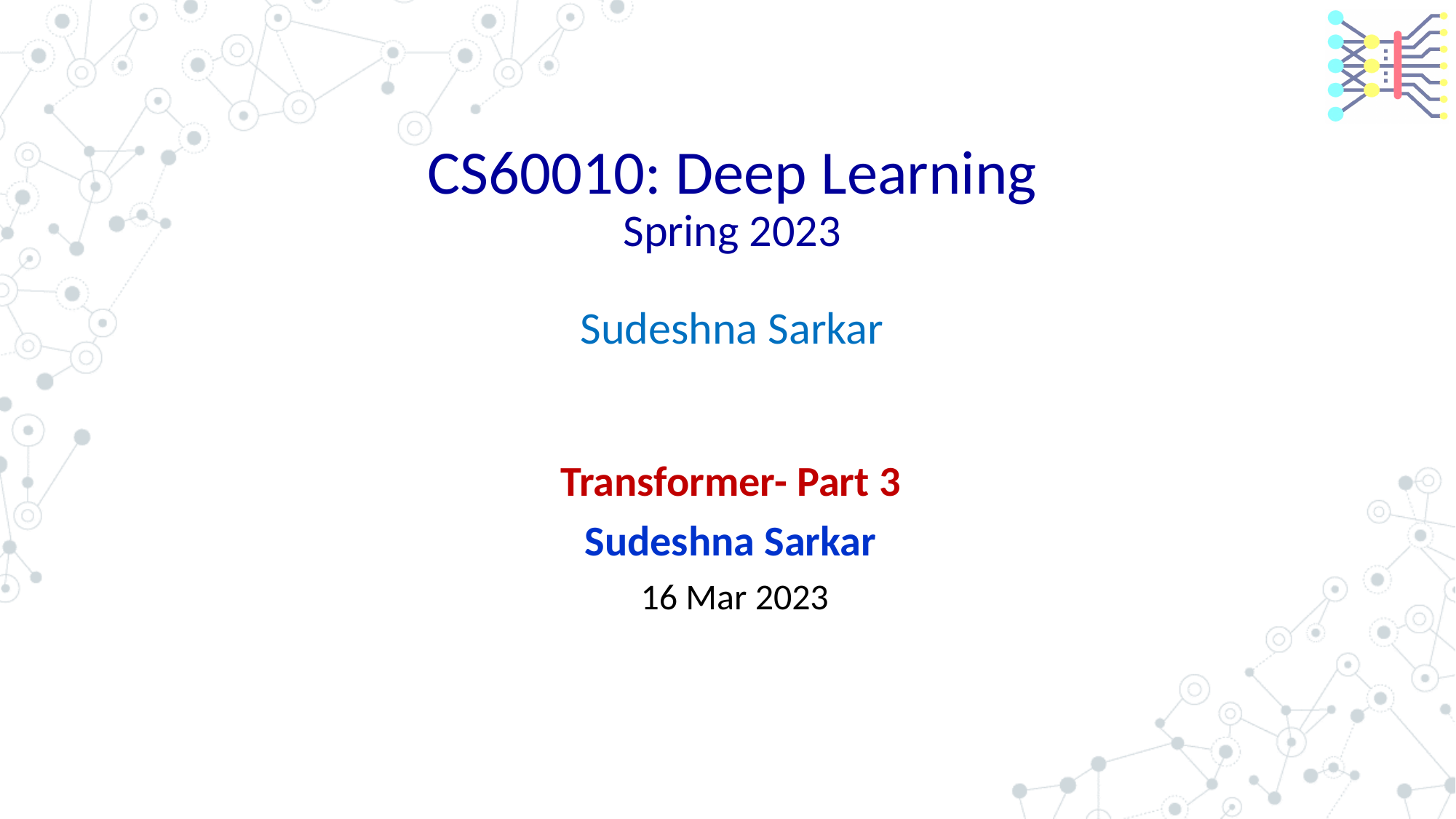

# CS60010: Deep Learning Spring 2023 Sudeshna Sarkar
Transformer- Part 3
Sudeshna Sarkar
 16 Mar 2023